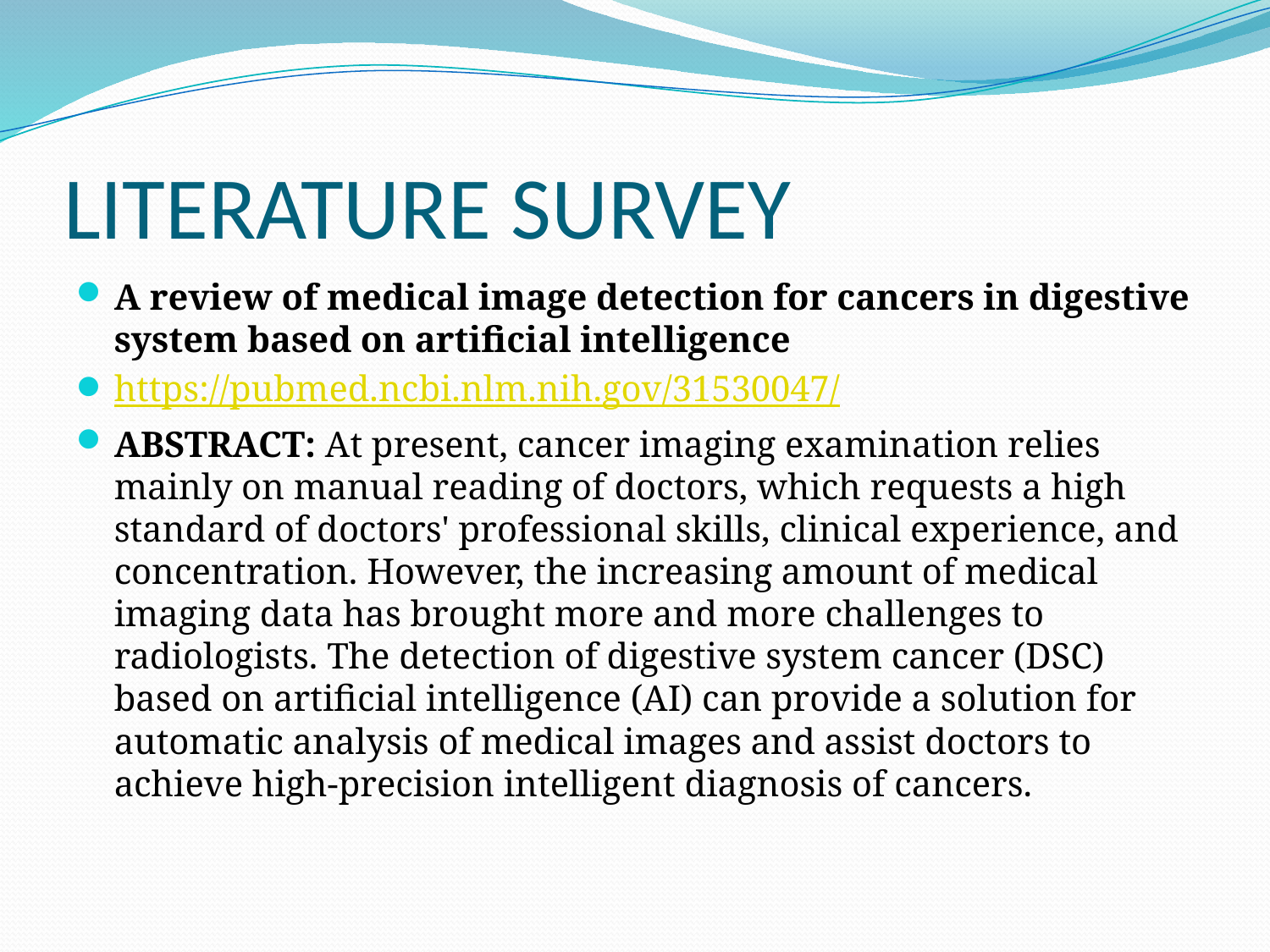

# LITERATURE SURVEY
A review of medical image detection for cancers in digestive system based on artificial intelligence
https://pubmed.ncbi.nlm.nih.gov/31530047/
ABSTRACT: At present, cancer imaging examination relies mainly on manual reading of doctors, which requests a high standard of doctors' professional skills, clinical experience, and concentration. However, the increasing amount of medical imaging data has brought more and more challenges to radiologists. The detection of digestive system cancer (DSC) based on artificial intelligence (AI) can provide a solution for automatic analysis of medical images and assist doctors to achieve high-precision intelligent diagnosis of cancers.